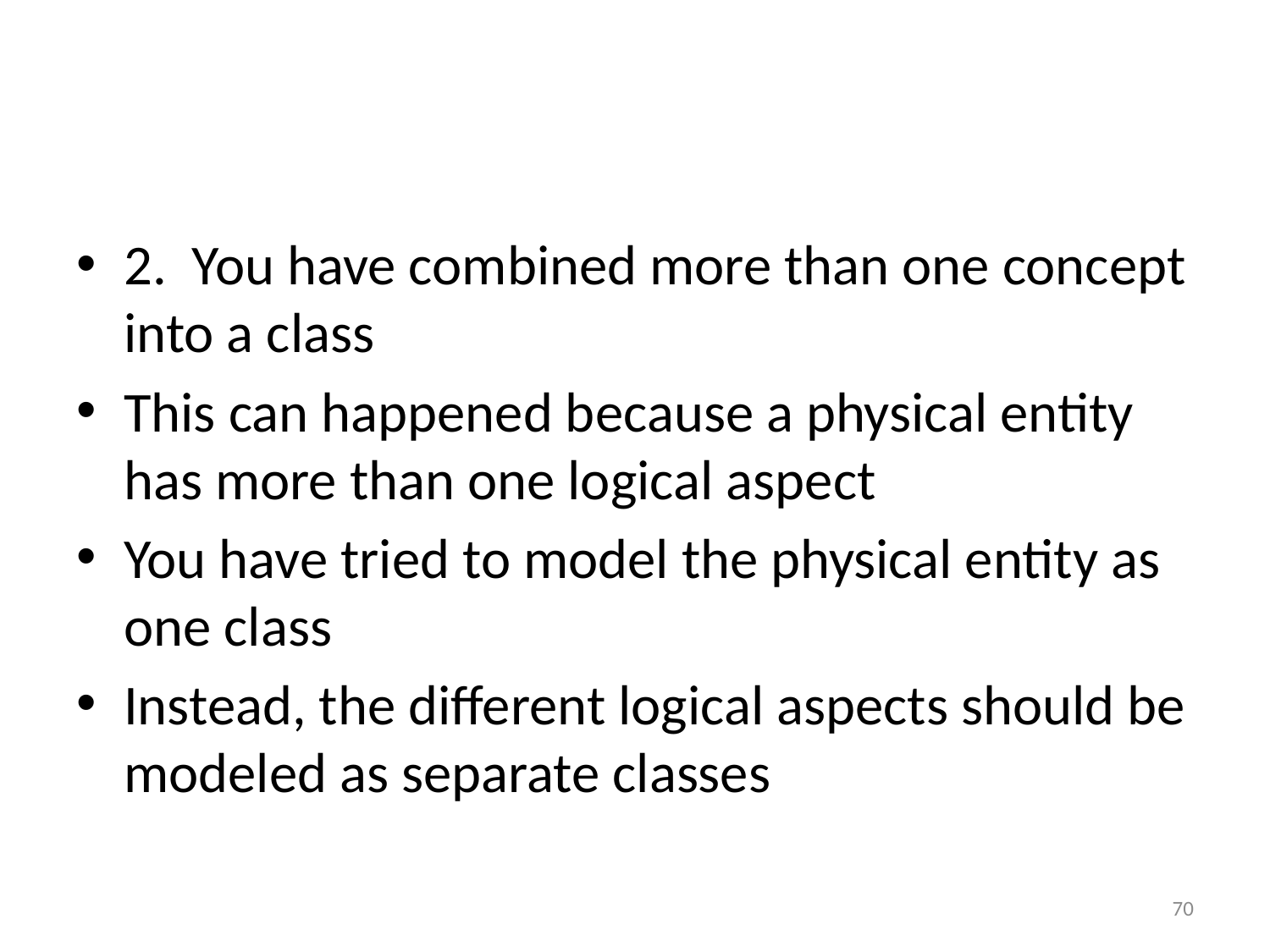

#
2.  You have combined more than one concept into a class
This can happened because a physical entity has more than one logical aspect
You have tried to model the physical entity as one class
Instead, the different logical aspects should be modeled as separate classes
70